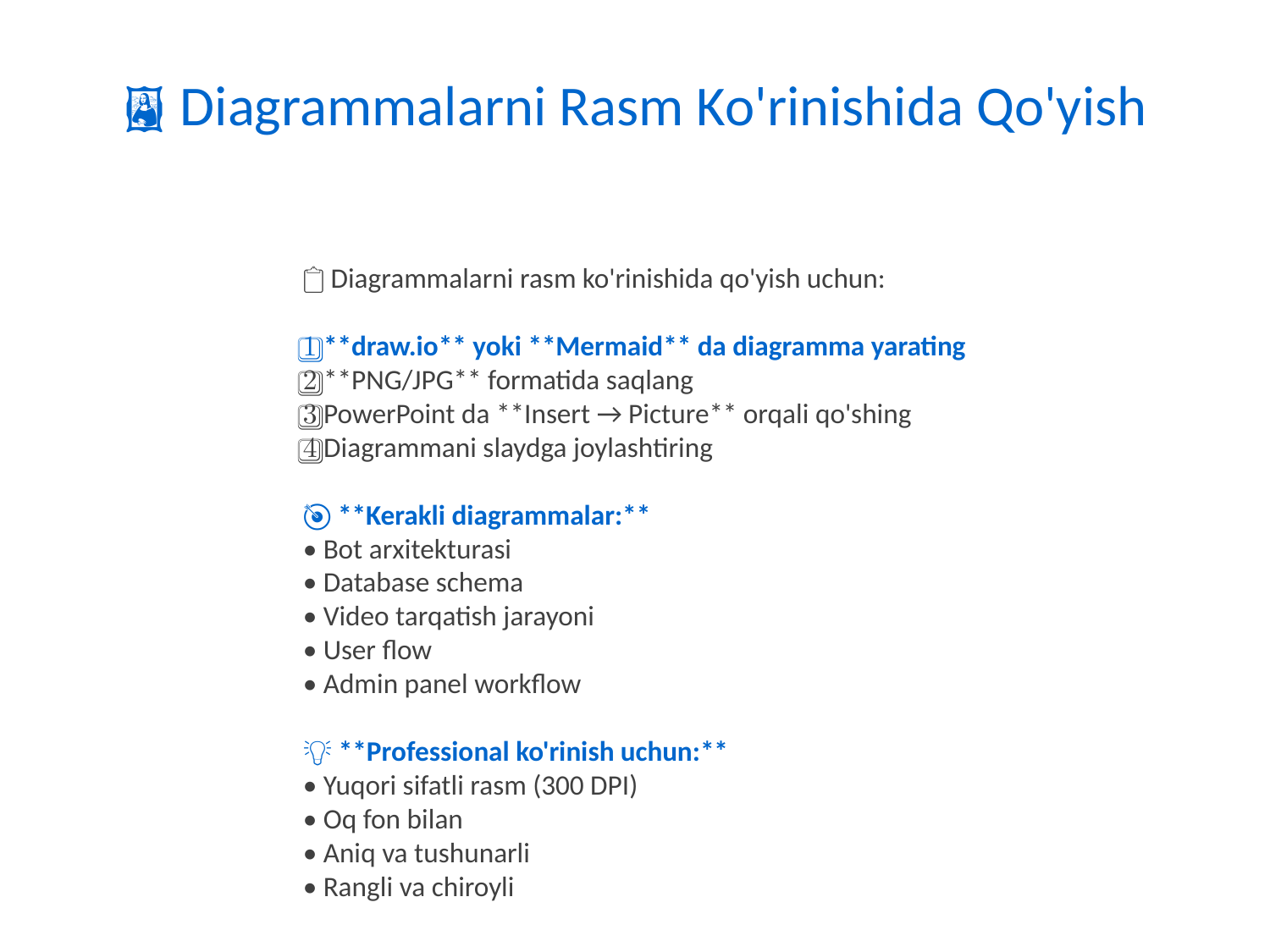

🖼️ Diagrammalarni Rasm Ko'rinishida Qo'yish
📋 Diagrammalarni rasm ko'rinishida qo'yish uchun:

1️⃣ **draw.io** yoki **Mermaid** da diagramma yarating
2️⃣ **PNG/JPG** formatida saqlang
3️⃣ PowerPoint da **Insert → Picture** orqali qo'shing
4️⃣ Diagrammani slaydga joylashtiring

🎯 **Kerakli diagrammalar:**
• Bot arxitekturasi
• Database schema
• Video tarqatish jarayoni
• User flow
• Admin panel workflow

💡 **Professional ko'rinish uchun:**
• Yuqori sifatli rasm (300 DPI)
• Oq fon bilan
• Aniq va tushunarli
• Rangli va chiroyli